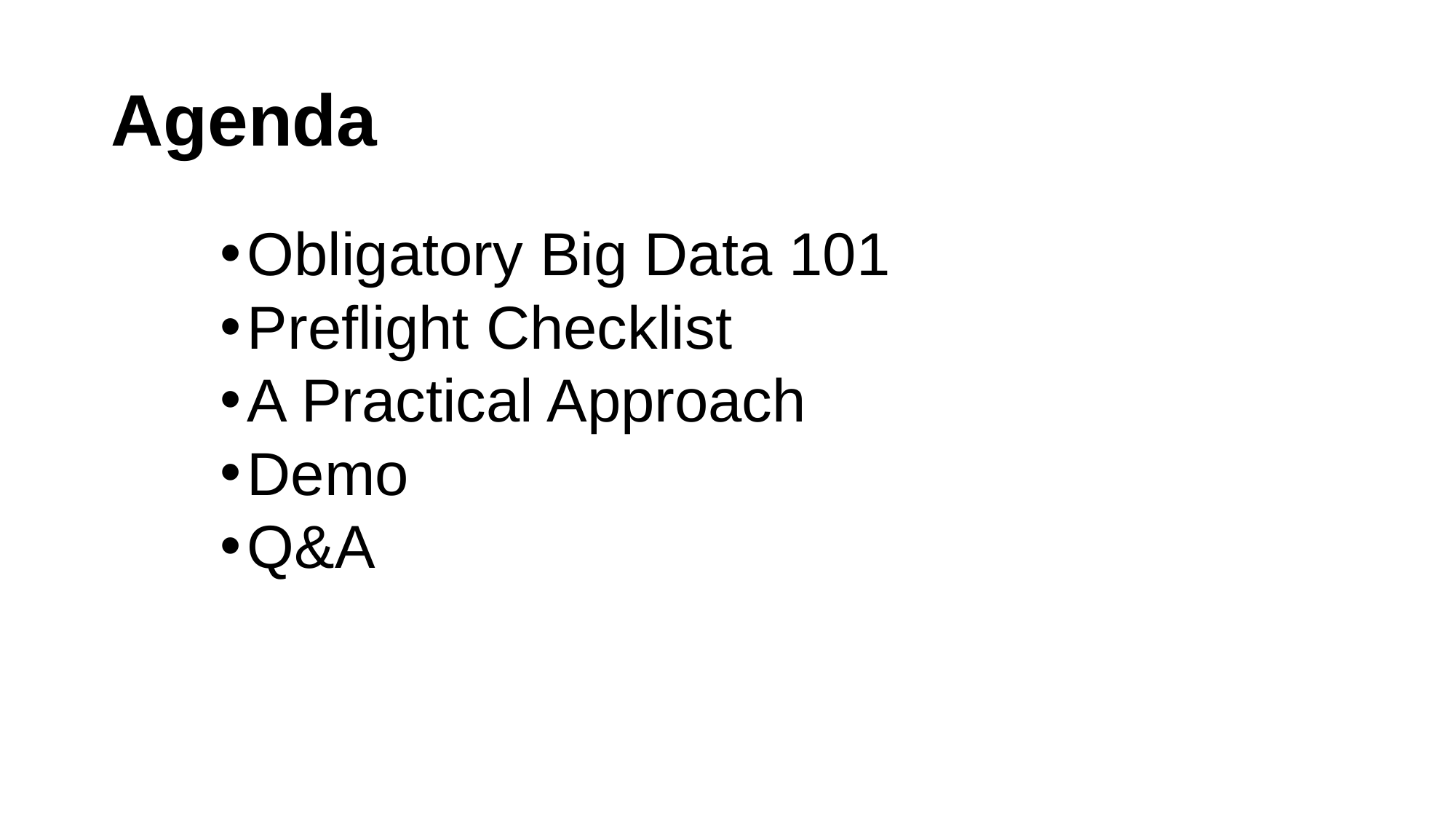

# Agenda
Obligatory Big Data 101
Preflight Checklist
A Practical Approach
Demo
Q&A